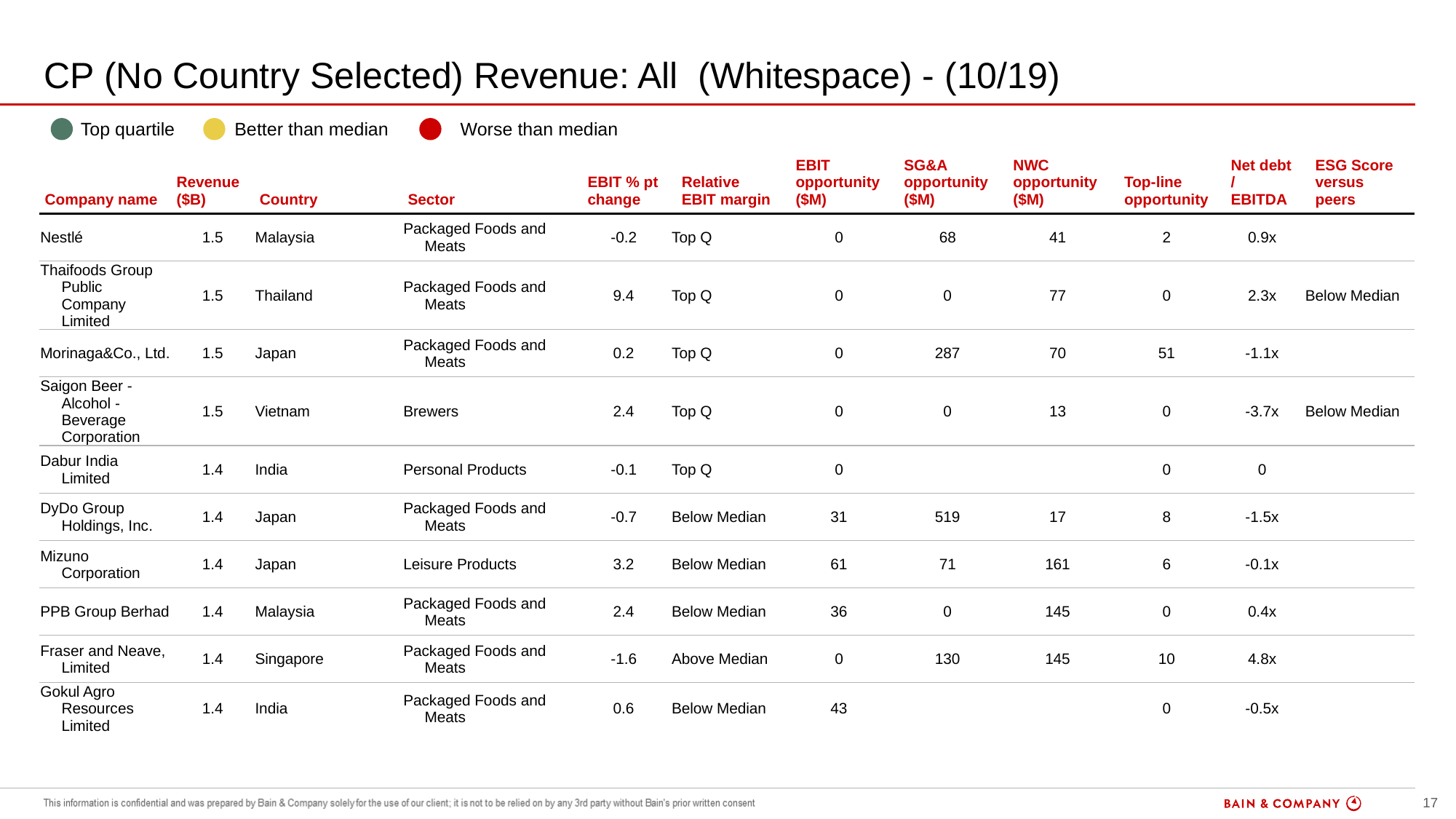

# CP (No Country Selected) Revenue: All  (Whitespace) - (10/19)
|  | Top quartile |  | Better than median |  | Worse than median |
| --- | --- | --- | --- | --- | --- |
| Company name | Revenue ($B) | Country | Sector | EBIT % pt change | Relative EBIT margin | EBIT opportunity ($M) | SG&A opportunity ($M) | NWC opportunity ($M) | Top-line opportunity | Net debt / EBITDA | ESG Score versus peers |
| --- | --- | --- | --- | --- | --- | --- | --- | --- | --- | --- | --- |
| Nestlé | 1.5 | Malaysia | Packaged Foods and Meats | -0.2 | Top Q | 0 | 68 | 41 | 2 | 0.9x |  |
| Thaifoods Group Public Company Limited | 1.5 | Thailand | Packaged Foods and Meats | 9.4 | Top Q | 0 | 0 | 77 | 0 | 2.3x | Below Median |
| Morinaga&Co., Ltd. | 1.5 | Japan | Packaged Foods and Meats | 0.2 | Top Q | 0 | 287 | 70 | 51 | -1.1x |  |
| Saigon Beer - Alcohol - Beverage Corporation | 1.5 | Vietnam | Brewers | 2.4 | Top Q | 0 | 0 | 13 | 0 | -3.7x | Below Median |
| Dabur India Limited | 1.4 | India | Personal Products | -0.1 | Top Q | 0 |  |  | 0 | 0 |  |
| DyDo Group Holdings, Inc. | 1.4 | Japan | Packaged Foods and Meats | -0.7 | Below Median | 31 | 519 | 17 | 8 | -1.5x |  |
| Mizuno Corporation | 1.4 | Japan | Leisure Products | 3.2 | Below Median | 61 | 71 | 161 | 6 | -0.1x |  |
| PPB Group Berhad | 1.4 | Malaysia | Packaged Foods and Meats | 2.4 | Below Median | 36 | 0 | 145 | 0 | 0.4x |  |
| Fraser and Neave, Limited | 1.4 | Singapore | Packaged Foods and Meats | -1.6 | Above Median | 0 | 130 | 145 | 10 | 4.8x |  |
| Gokul Agro Resources Limited | 1.4 | India | Packaged Foods and Meats | 0.6 | Below Median | 43 |  |  | 0 | -0.5x |  |